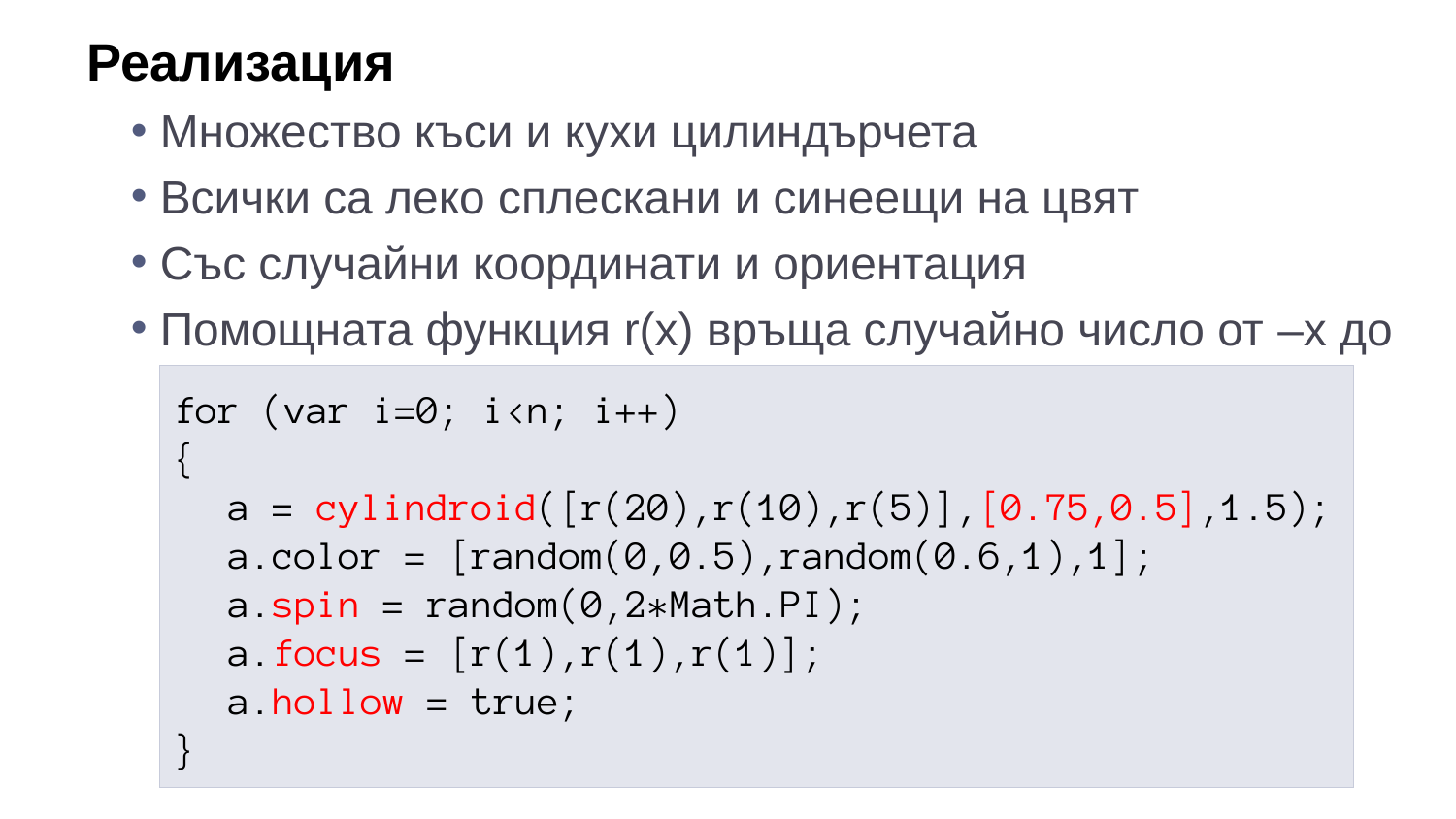

Реализация
Множество къси и кухи цилиндърчета
Всички са леко сплескани и синеещи на цвят
Със случайни координати и ориентация
Помощната функция r(x) връща случайно число от –x до x
for (var i=0; i<n; i++)
{
	a = cylindroid([r(20),r(10),r(5)],[0.75,0.5],1.5);
	a.color = [random(0,0.5),random(0.6,1),1];
	a.spin = random(0,2*Math.PI);
	a.focus = [r(1),r(1),r(1)];
	a.hollow = true;
}